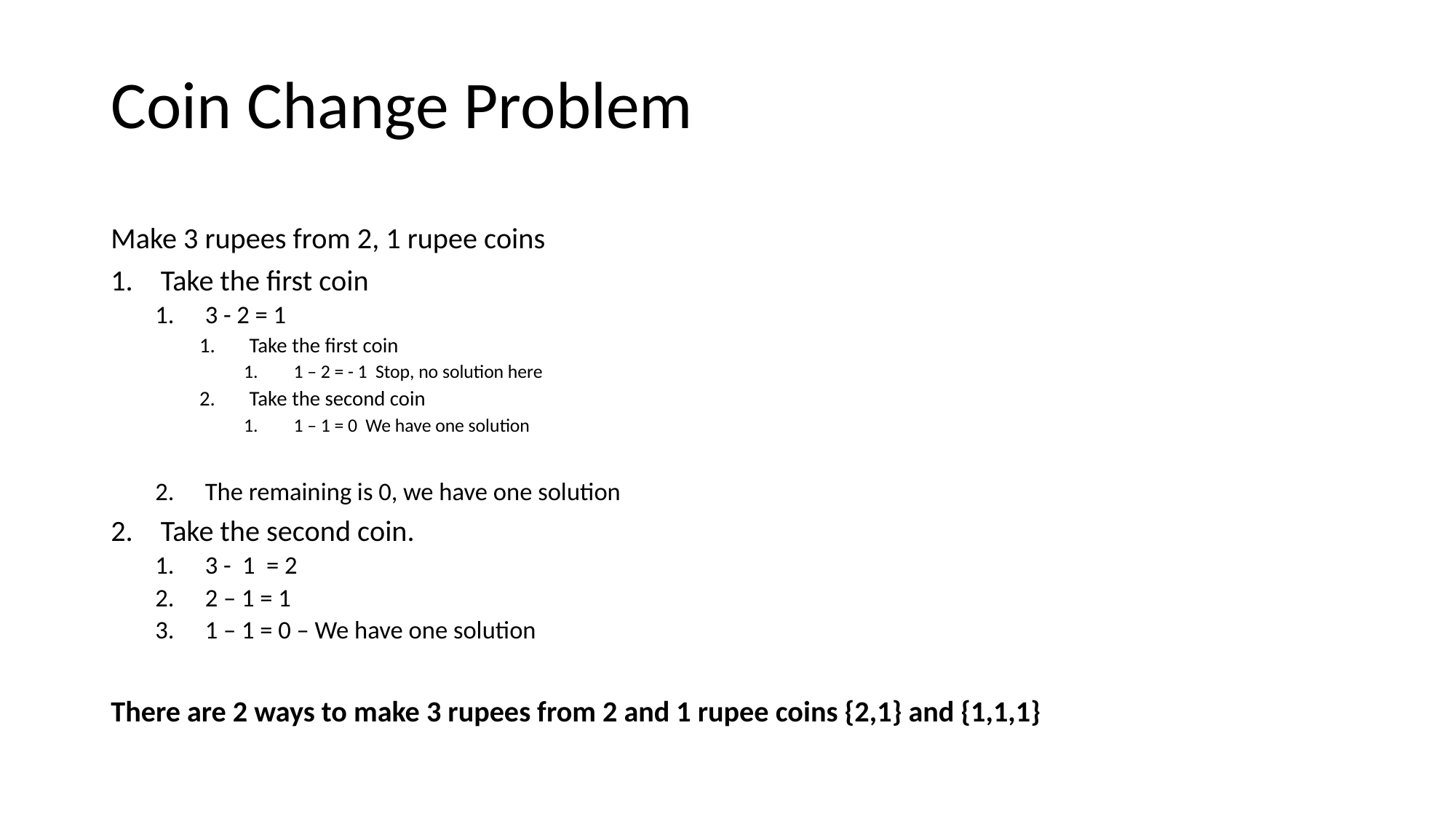

# Coin Change Problem
Make 3 rupees from 2, 1 rupee coins
Take the first coin
3 - 2 = 1
Take the first coin
1 – 2 = - 1  Stop, no solution here
Take the second coin
1 – 1 = 0  We have one solution

The remaining is 0, we have one solution
Take the second coin.
3 -  1  = 2
2 – 1 = 1
1 – 1 = 0 – We have one solution

There are 2 ways to make 3 rupees from 2 and 1 rupee coins {2,1} and {1,1,1}